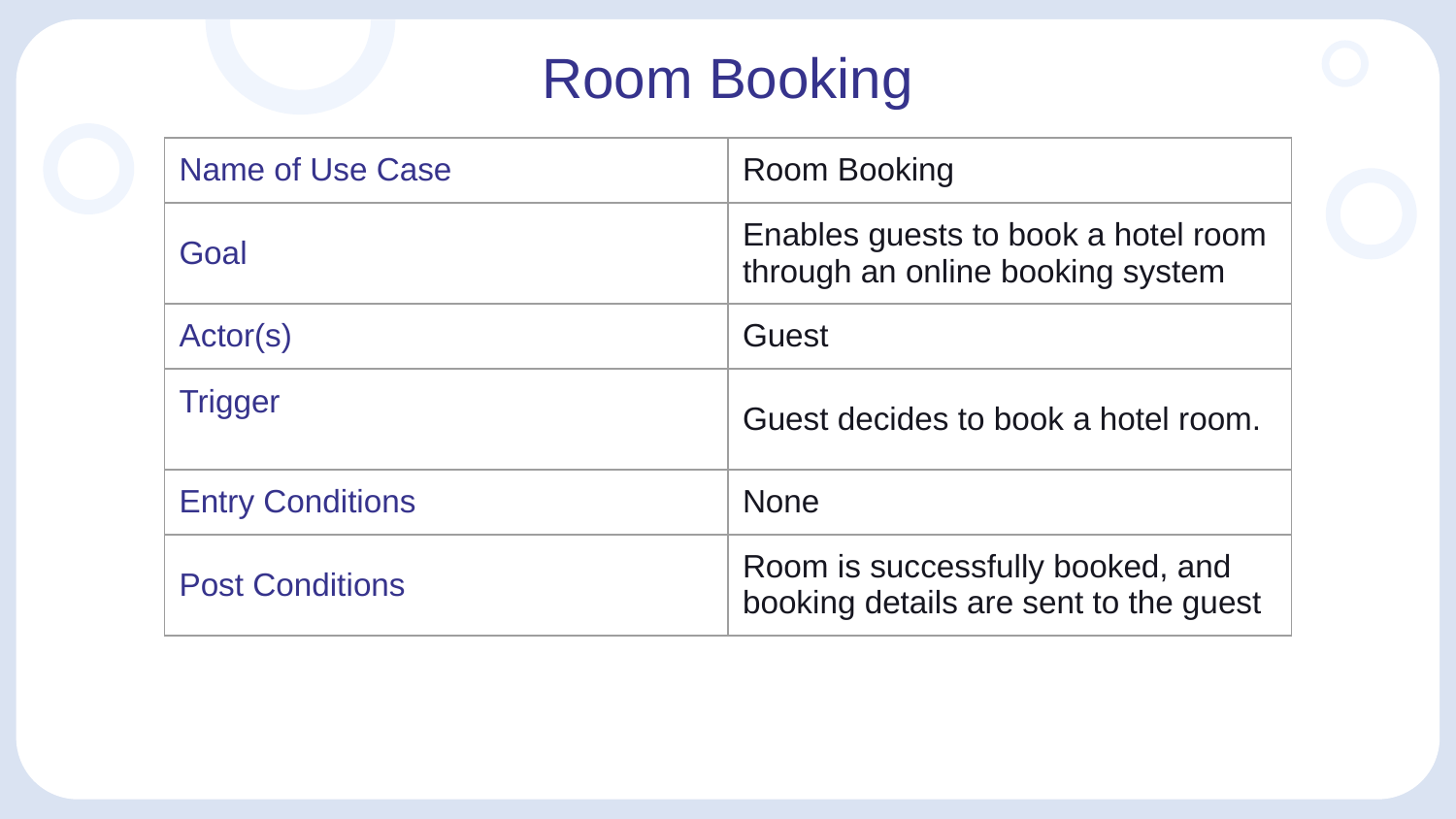

Room Booking
| Name of Use Case | Room Booking |
| --- | --- |
| Goal | Enables guests to book a hotel room through an online booking system |
| Actor(s) | Guest |
| Trigger | Guest decides to book a hotel room. |
| Entry Conditions | None |
| Post Conditions | Room is successfully booked, and booking details are sent to the guest |